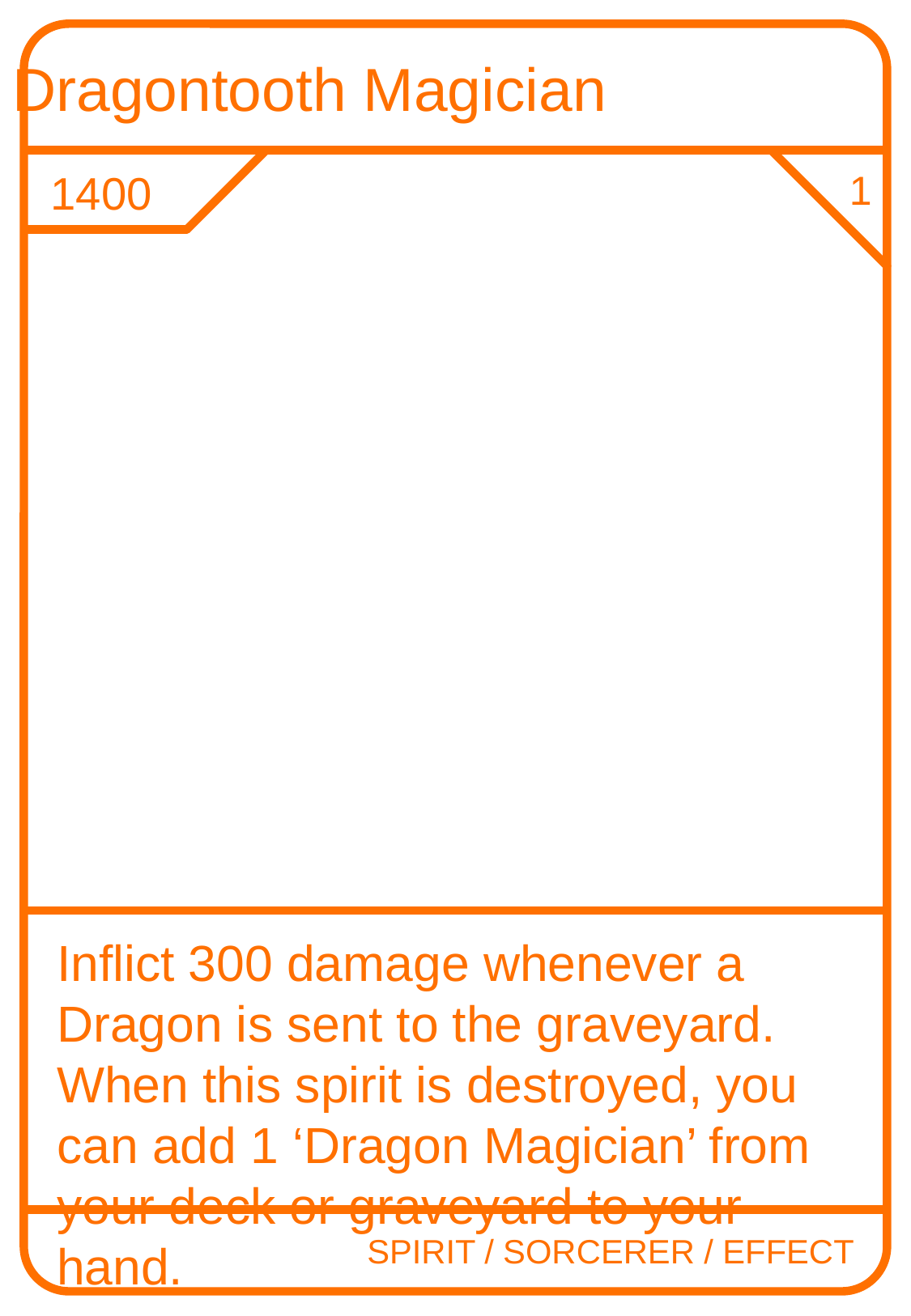

Dragontooth Magician
1400
1
Inflict 300 damage whenever a Dragon is sent to the graveyard. When this spirit is destroyed, you can add 1 ‘Dragon Magician’ from your deck or graveyard to your hand.
SPIRIT / SORCERER / EFFECT